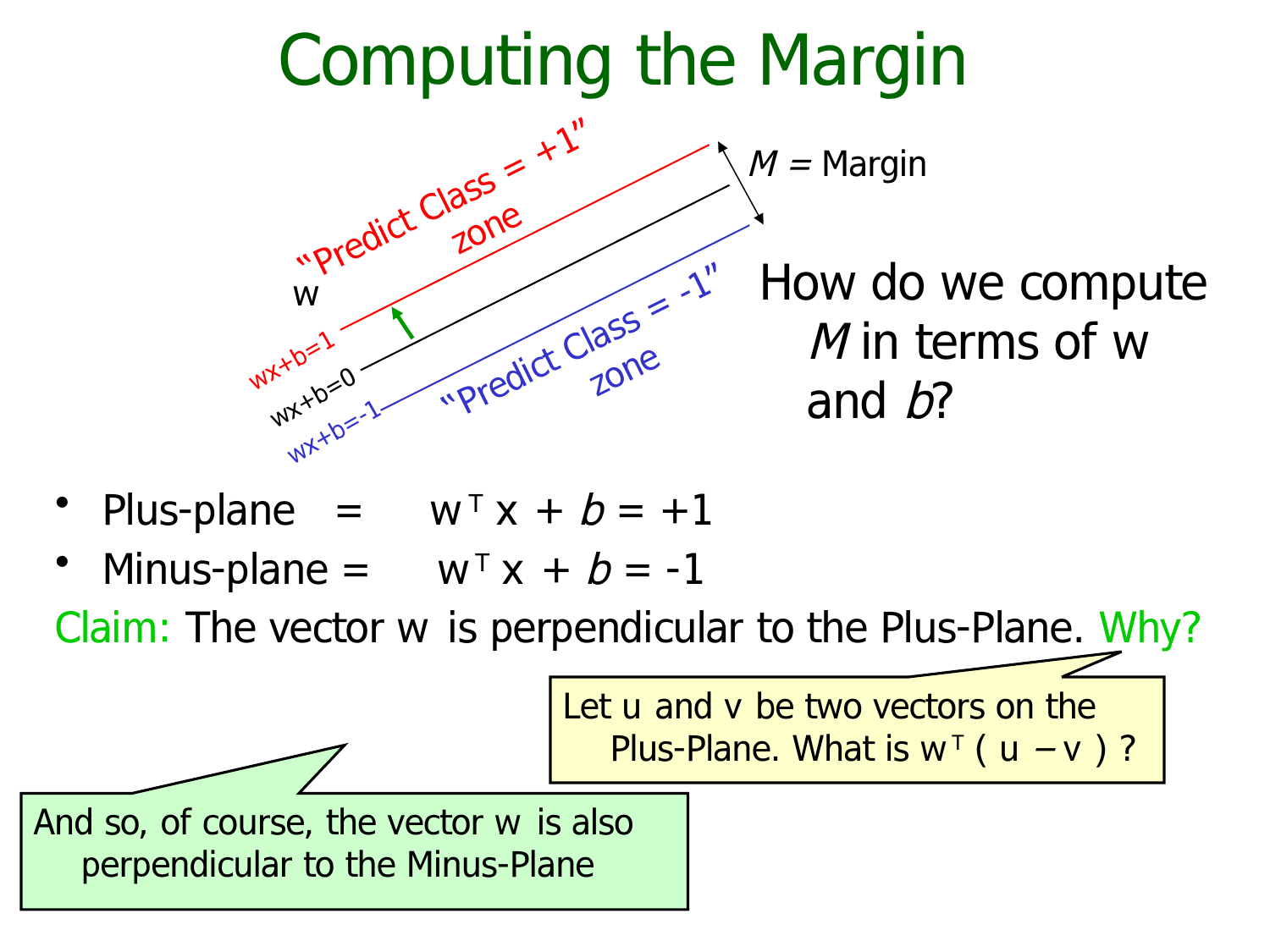

# Computing the Margin
M = Margin

“Predict Class = +1” zone

How do we compute M in terms of w and b?
w

“Predict Class = -1” zone

wx+b=1
wx+b=0
wx+b=-1
Plus-plane   =     wT x + b = +1
Minus-plane =     wT x + b = -1
Claim: The vector w is perpendicular to the Plus-Plane. Why?

Let u and v be two vectors on the Plus-Plane. What is wT ( u – v ) ?

And so, of course, the vector w is also perpendicular to the Minus-Plane